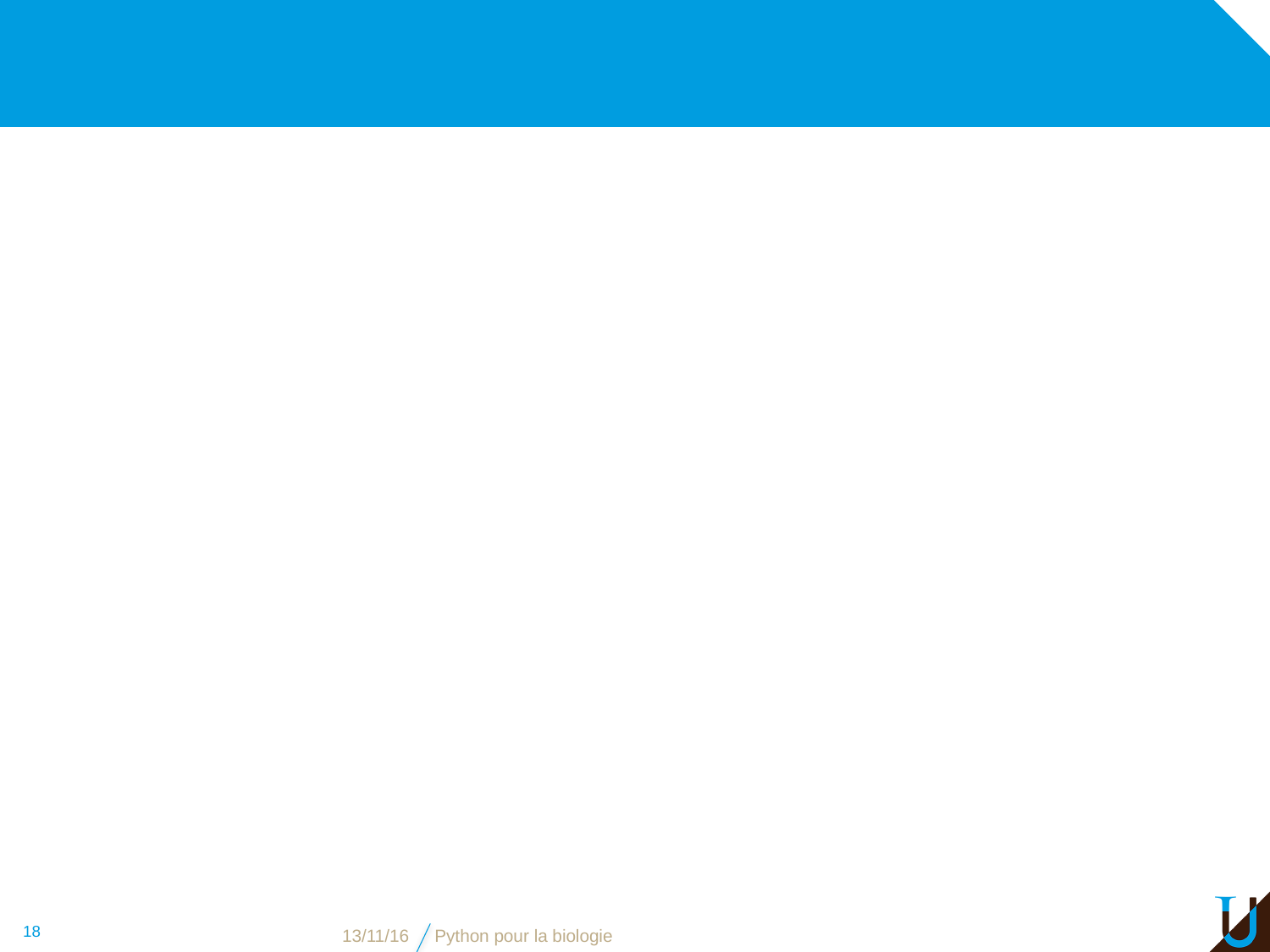

#

18
13/11/16
Python pour la biologie